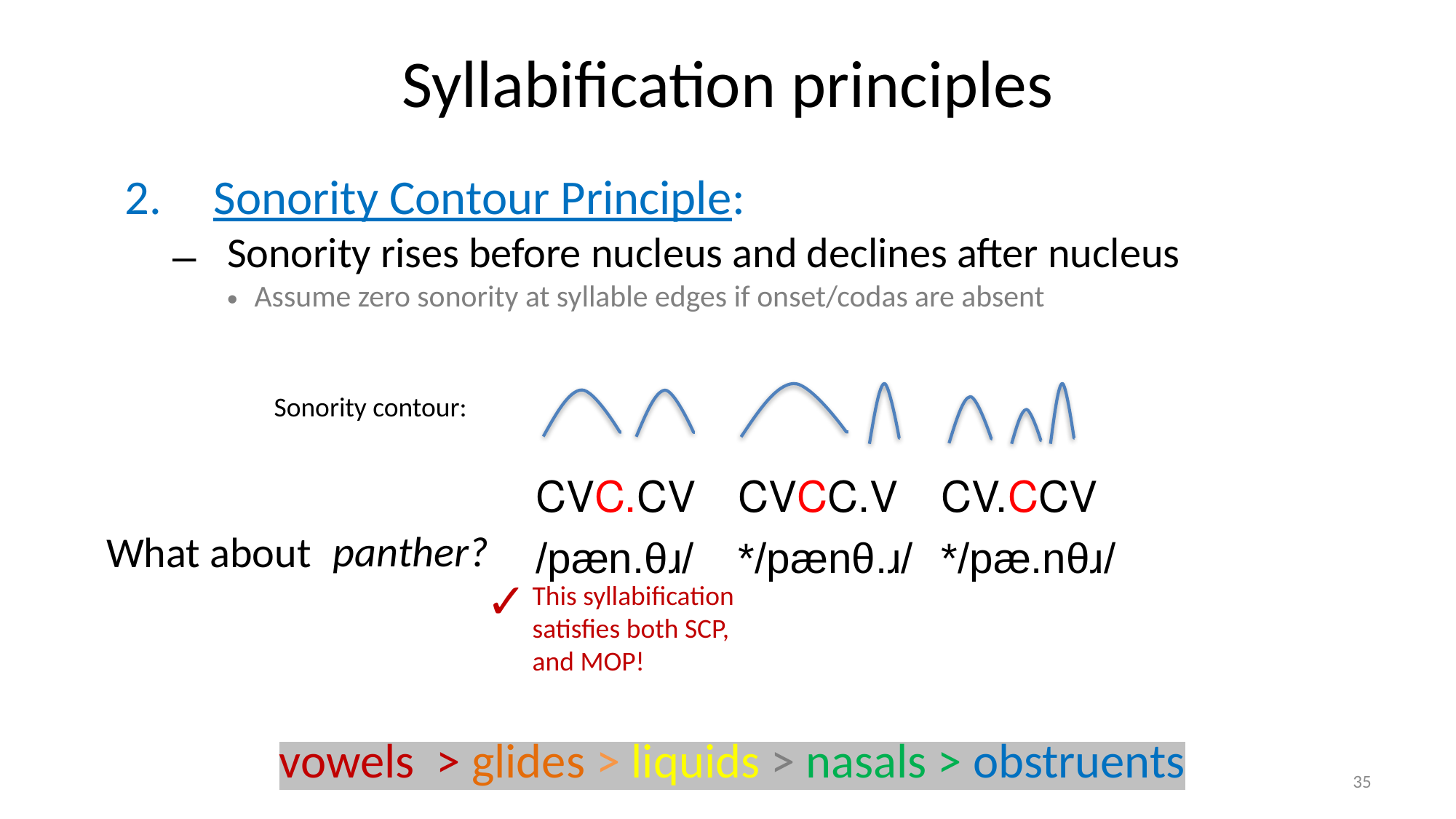

# Syllabification principles
Sonority Contour Principle:
Sonority rises before nucleus and declines after nucleus
Assume zero sonority at syllable edges if onset/codas are absent

Sonority contour:

|  | CVC.CV | CVCC.V | CV.CCV |
| --- | --- | --- | --- |
| panther? | /pæn.θɹ/ | \*/pænθ.ɹ/ | \*/pæ.nθɹ/ |
What about
✓
This syllabification satisfies both SCP, and MOP!
vowels  > glides > liquids > nasals > obstruents
35